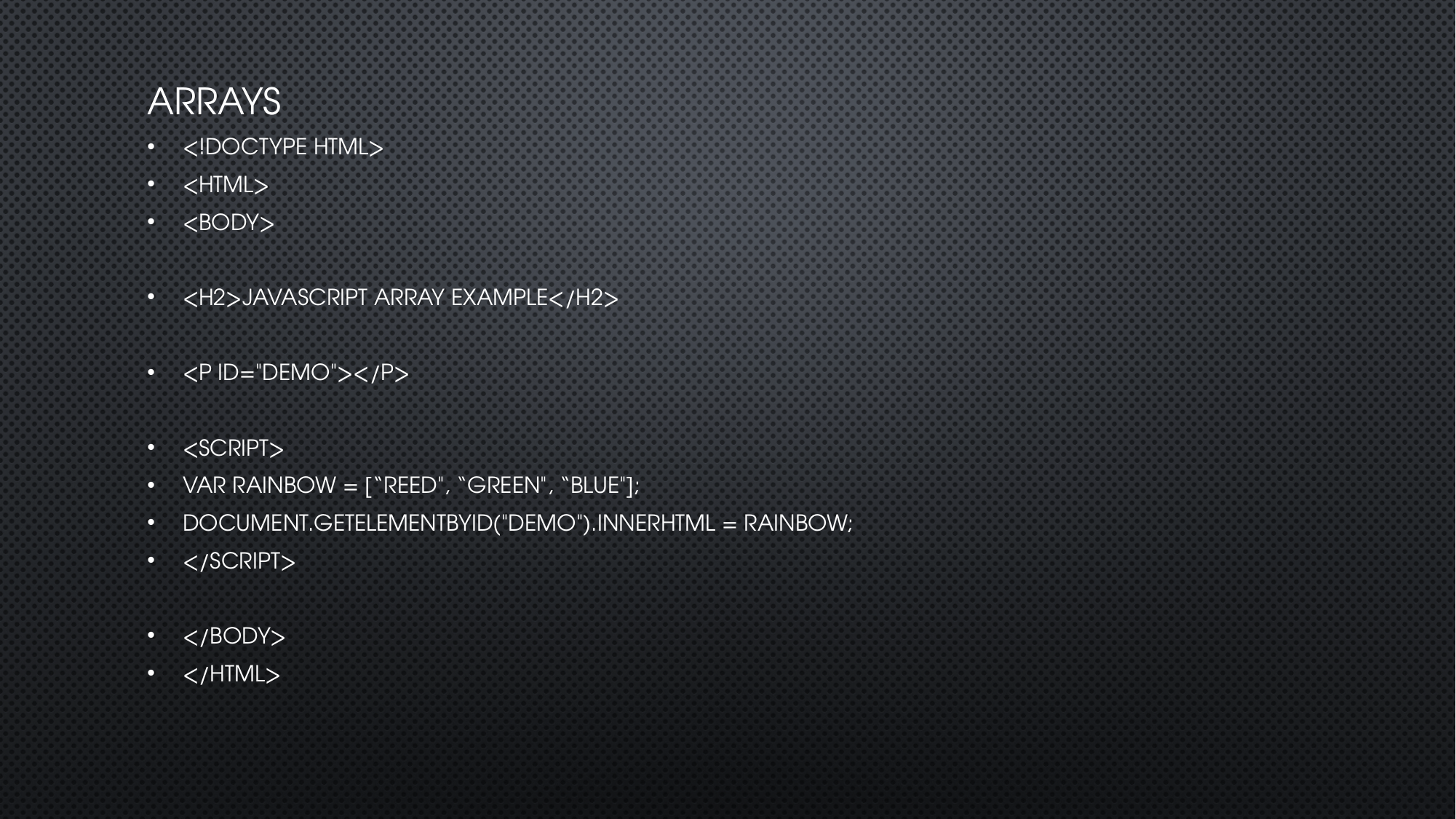

# Arrays
<!DOCTYPE html>
<html>
<body>

<h2>JavaScript Array example</h2>

<p id="demo"></p>

<script>
var rainbow = [“reed", “green", “blue"];
document.getElementById("demo").innerHTML = rainbow;
</script>

</body>
</html>